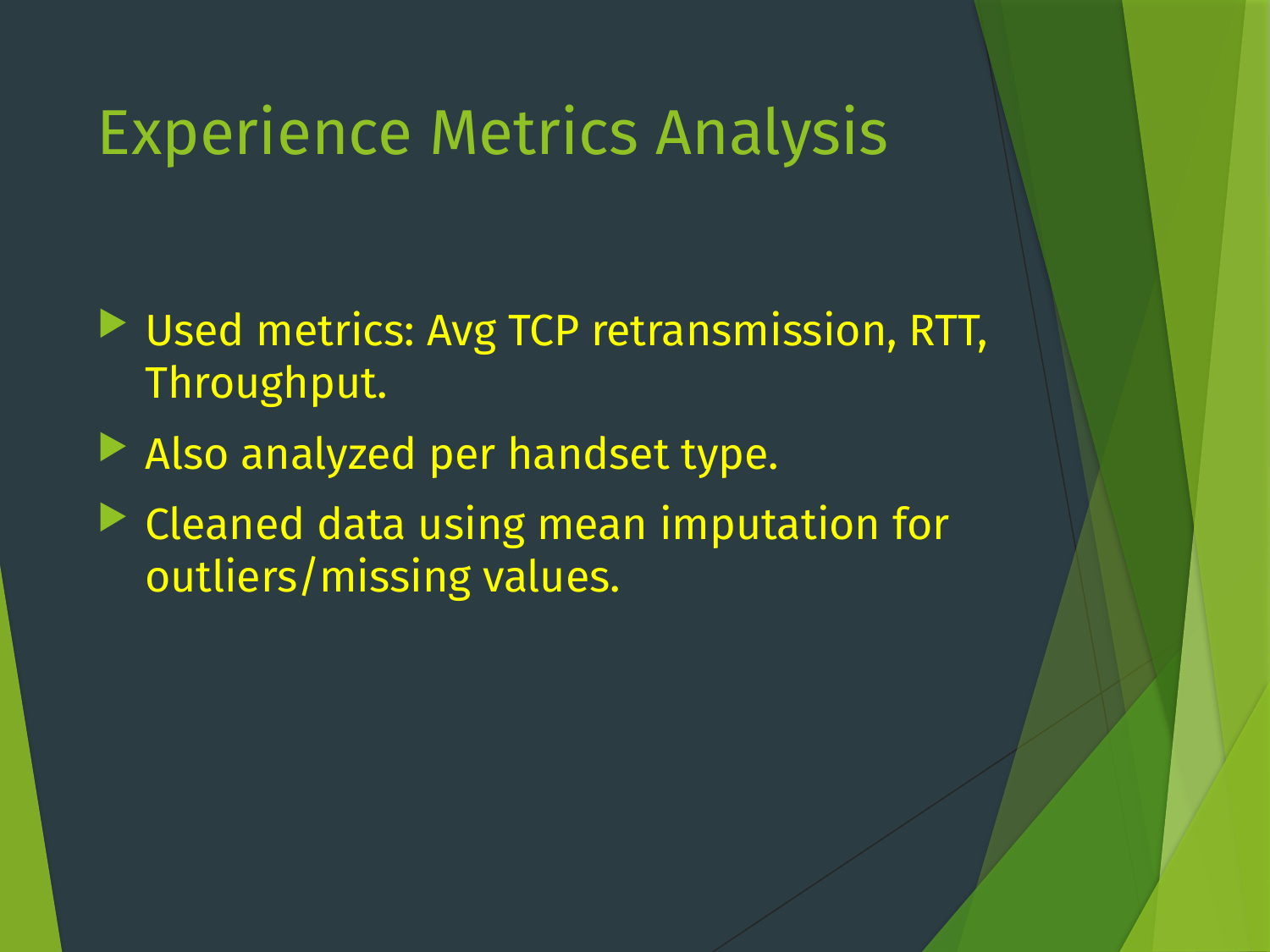

# Experience Metrics Analysis

Used metrics: Avg TCP retransmission, RTT, Throughput.
Also analyzed per handset type.
Cleaned data using mean imputation for outliers/missing values.